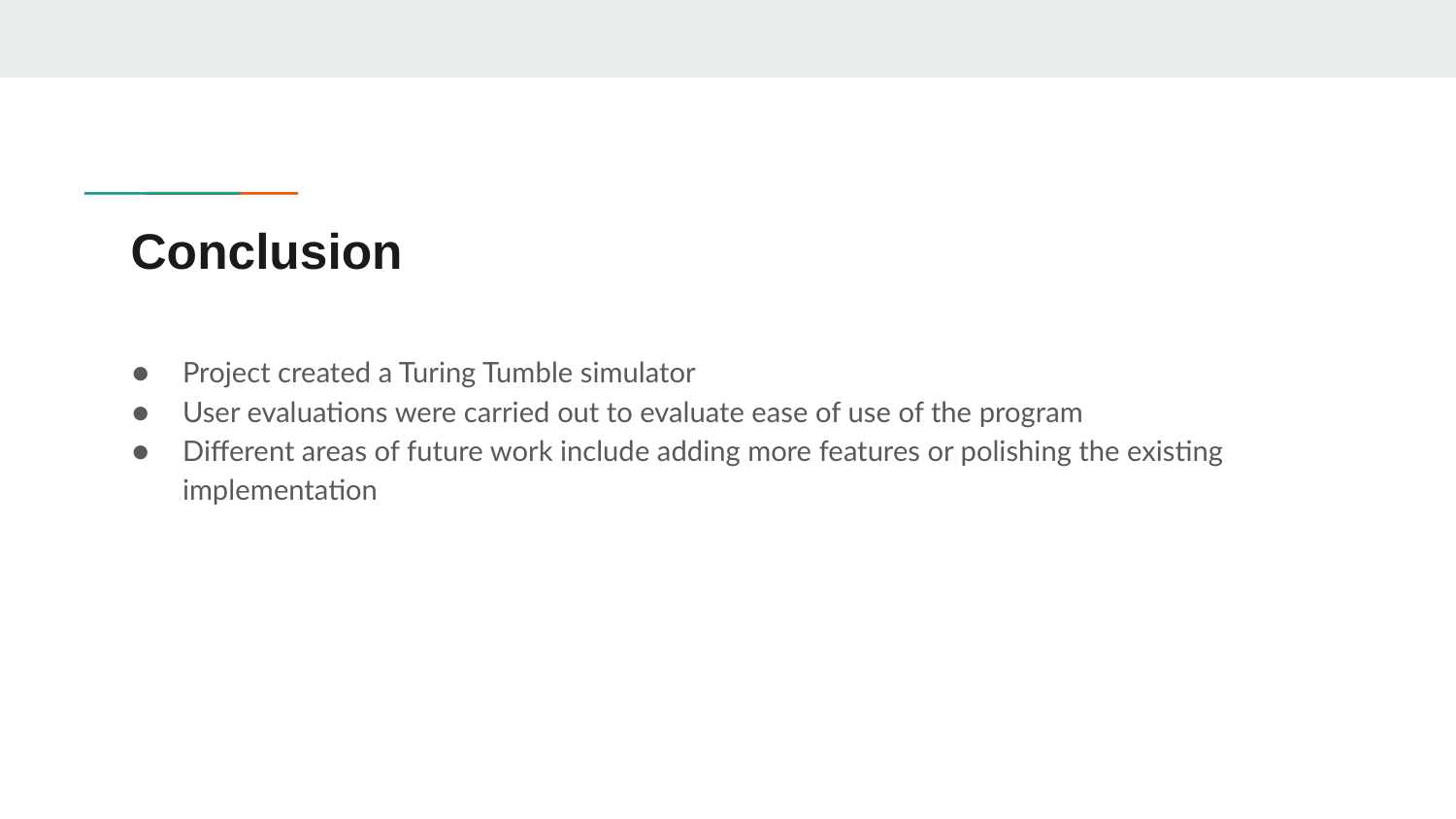

# Conclusion
Project created a Turing Tumble simulator
User evaluations were carried out to evaluate ease of use of the program
Different areas of future work include adding more features or polishing the existing implementation